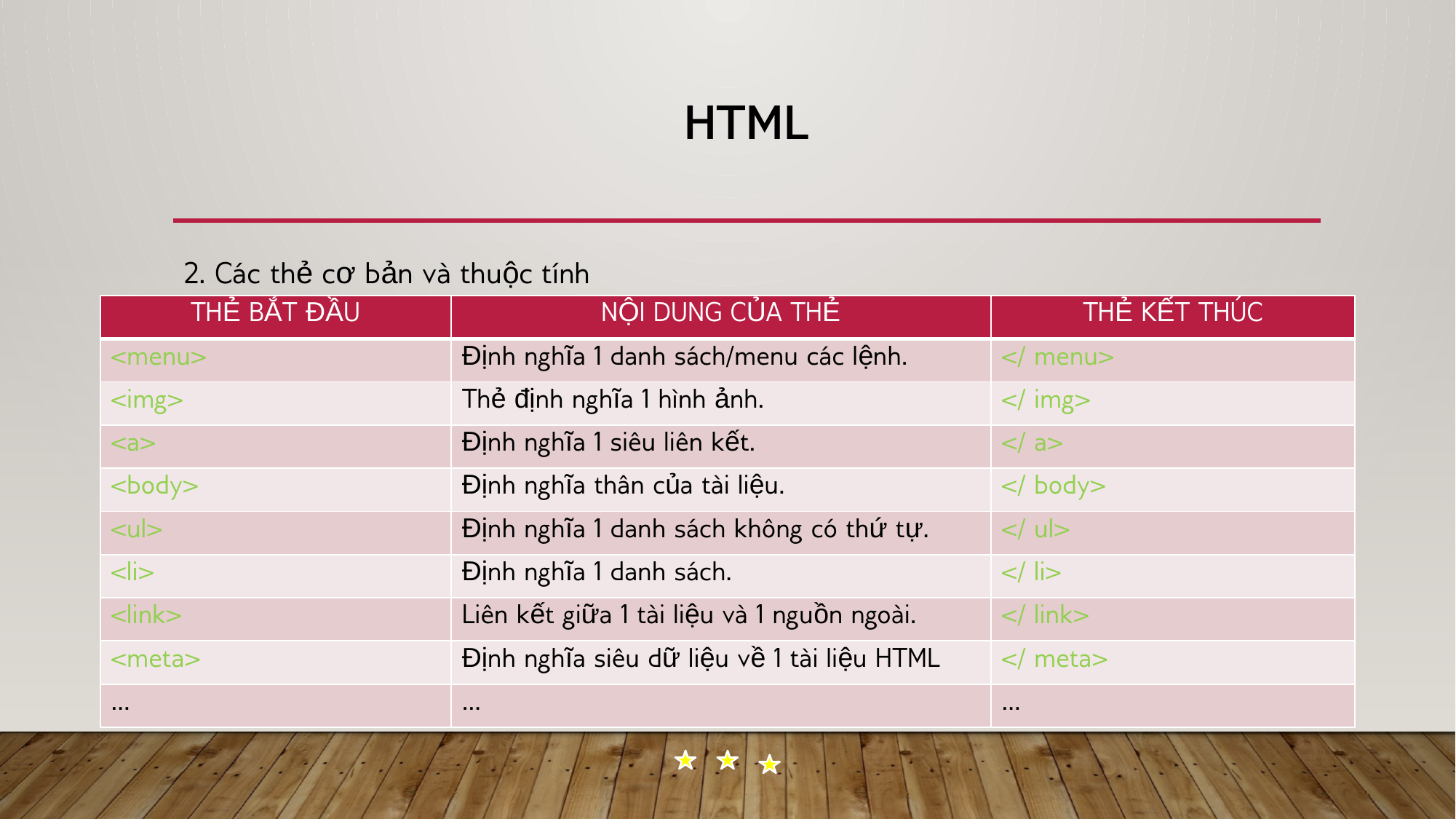

# HTML
2. Các thẻ cơ bản và thuộc tính

| THẺ BẮT ĐẦU | NỘI DUNG CỦA THẺ | THẺ KẾT THÚC |
| --- | --- | --- |
| <menu> | Định nghĩa 1 danh sách/menu các lệnh. | </ menu> |
| <img> | Thẻ định nghĩa 1 hình ảnh. | </ img> |
| <a> | Định nghĩa 1 siêu liên kết. | </ a> |
| <body> | Định nghĩa thân của tài liệu. | </ body> |
| <ul> | Định nghĩa 1 danh sách không có thứ tự. | </ ul> |
| <li> | Định nghĩa 1 danh sách. | </ li> |
| <link> | Liên kết giữa 1 tài liệu và 1 nguồn ngoài. | </ link> |
| <meta> | Định nghĩa siêu dữ liệu về 1 tài liệu HTML | </ meta> |
| ... | ... | ... |